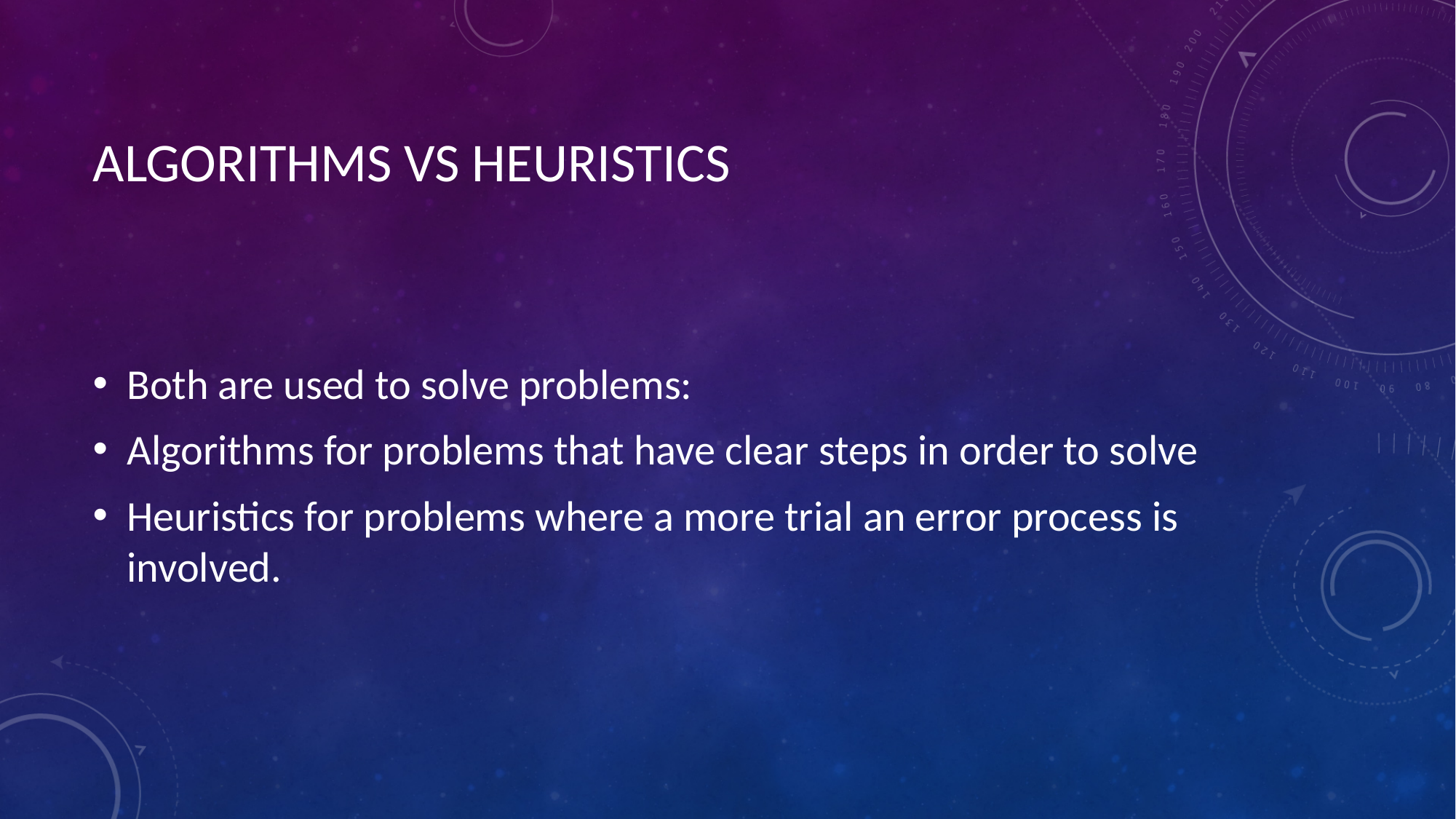

# Algorithms Vs Heuristics
Both are used to solve problems:
Algorithms for problems that have clear steps in order to solve
Heuristics for problems where a more trial an error process is involved.